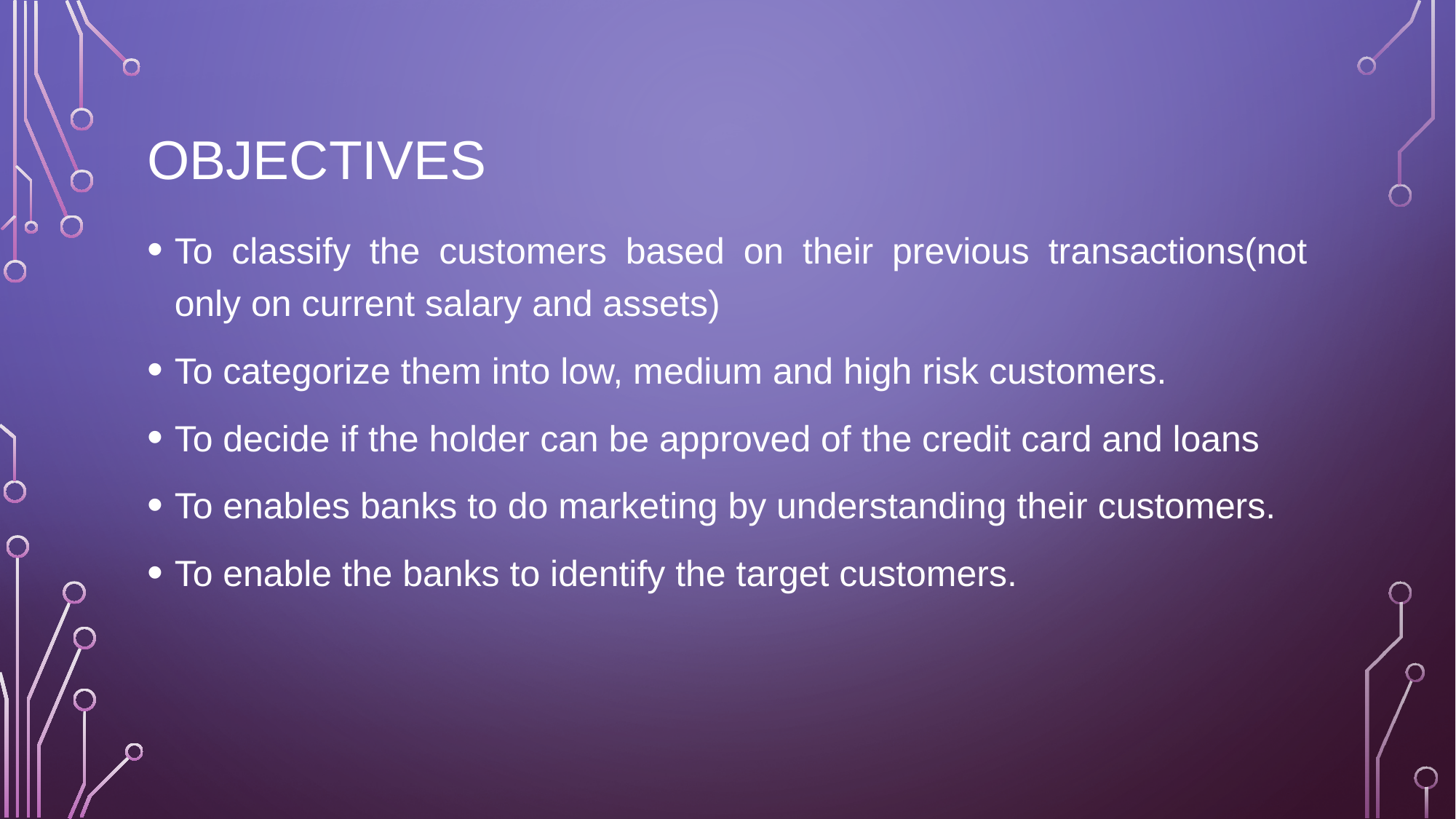

# OBJECTIVES
To classify the customers based on their previous transactions(not only on current salary and assets)
To categorize them into low, medium and high risk customers.
To decide if the holder can be approved of the credit card and loans
To enables banks to do marketing by understanding their customers.
To enable the banks to identify the target customers.